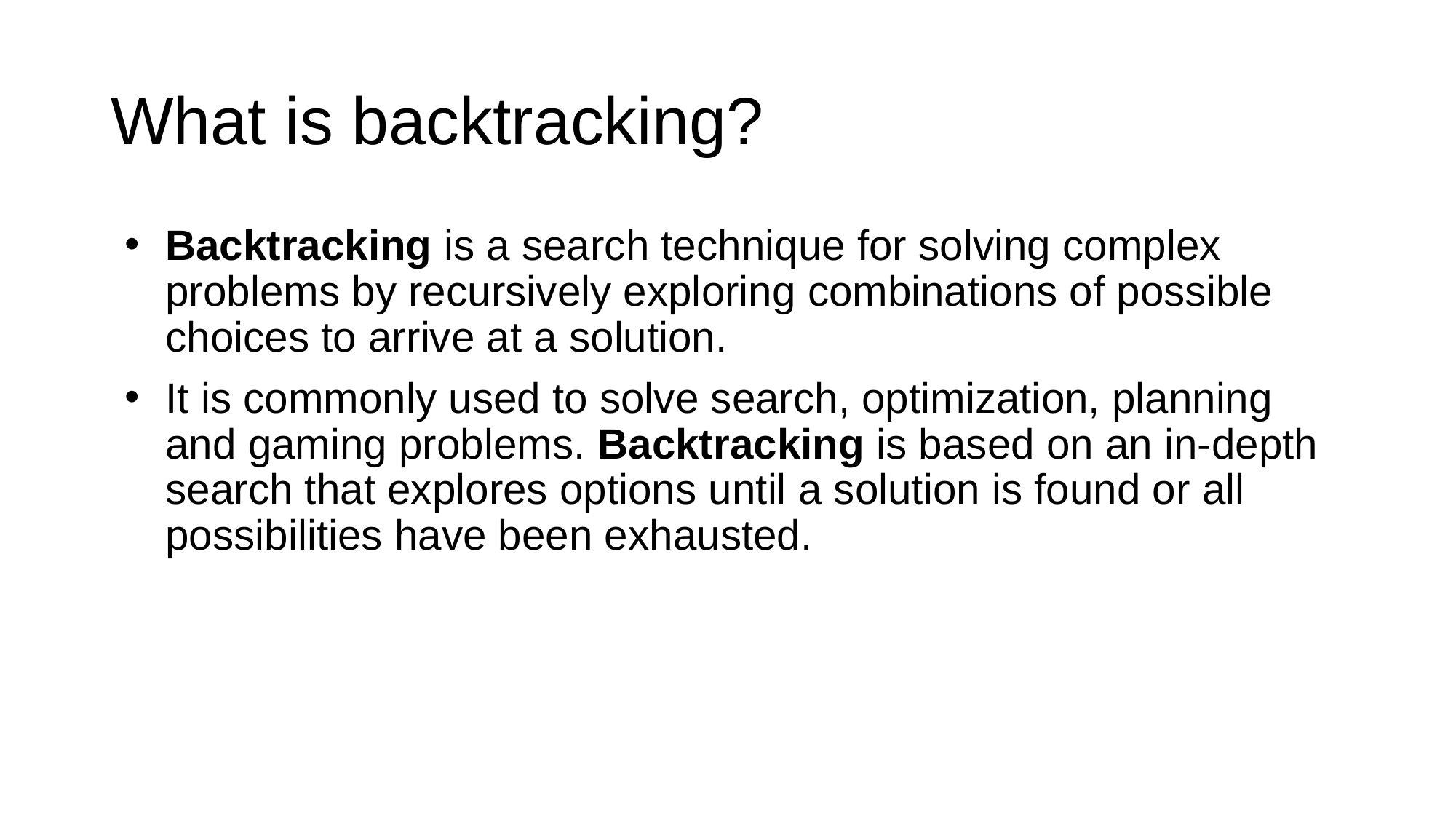

# What is backtracking?
Backtracking is a search technique for solving complex problems by recursively exploring combinations of possible choices to arrive at a solution.
It is commonly used to solve search, optimization, planning and gaming problems. Backtracking is based on an in-depth search that explores options until a solution is found or all possibilities have been exhausted.